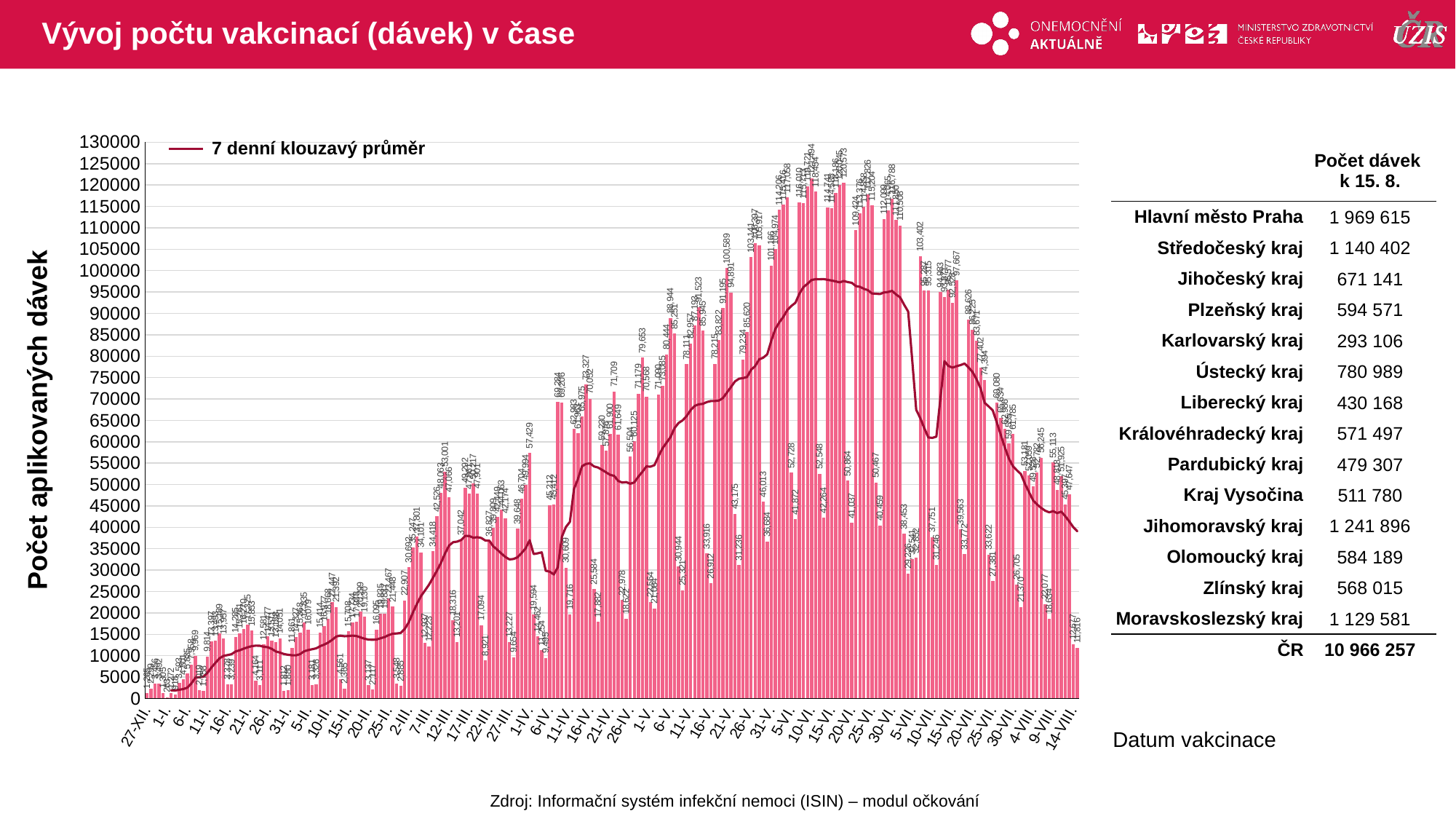

# Vývoj počtu vakcinací (dávek) v čase

### Chart

| Category | celkem |
|---|---|
| 27-XII. | 1265.0 |
| 28-XII. | 2299.0 |
| 29-XII. | 3456.0 |
| 30-XII. | 3492.0 |
| 31-XII. | 1305.0 |
| 1-I. | 263.0 |
| 2-I. | 1272.0 |
| 3-I. | 918.0 |
| 4-I. | 3593.0 |
| 5-I. | 4501.0 |
| 6-I. | 5835.0 |
| 7-I. | 7958.0 |
| 8-I. | 9969.0 |
| 9-I. | 2019.0 |
| 10-I. | 1758.0 |
| 11-I. | 9814.0 |
| 12-I. | 13397.0 |
| 13-I. | 13493.0 |
| 14-I. | 15189.0 |
| 15-I. | 13957.0 |
| 16-I. | 3378.0 |
| 17-I. | 3239.0 |
| 18-I. | 14285.0 |
| 19-I. | 15261.0 |
| 20-I. | 16270.0 |
| 21-I. | 17325.0 |
| 22-I. | 15853.0 |
| 23-I. | 4164.0 |
| 24-I. | 3111.0 |
| 25-I. | 12581.0 |
| 26-I. | 14477.0 |
| 27-I. | 13511.0 |
| 28-I. | 13158.0 |
| 29-I. | 14051.0 |
| 30-I. | 1812.0 |
| 31-I. | 1880.0 |
| 1-II. | 11861.0 |
| 2-II. | 14327.0 |
| 3-II. | 15368.0 |
| 4-II. | 17835.0 |
| 5-II. | 16079.0 |
| 6-II. | 3181.0 |
| 7-II. | 3326.0 |
| 8-II. | 15414.0 |
| 9-II. | 16977.0 |
| 10-II. | 18668.0 |
| 11-II. | 22447.0 |
| 12-II. | 21392.0 |
| 13-II. | 4561.0 |
| 14-II. | 2365.0 |
| 15-II. | 15708.0 |
| 16-II. | 17734.0 |
| 17-II. | 17938.0 |
| 18-II. | 20299.0 |
| 19-II. | 19130.0 |
| 20-II. | 3137.0 |
| 21-II. | 2117.0 |
| 22-II. | 16095.0 |
| 23-II. | 19835.0 |
| 24-II. | 19837.0 |
| 25-II. | 23467.0 |
| 26-II. | 21448.0 |
| 27-II. | 3548.0 |
| 28-II. | 2885.0 |
| 1-III. | 22907.0 |
| 2-III. | 30692.0 |
| 3-III. | 35247.0 |
| 4-III. | 37801.0 |
| 5-III. | 34101.0 |
| 6-III. | 12937.0 |
| 7-III. | 12223.0 |
| 8-III. | 34418.0 |
| 9-III. | 42526.0 |
| 10-III. | 48063.0 |
| 11-III. | 53001.0 |
| 12-III. | 47066.0 |
| 13-III. | 18316.0 |
| 14-III. | 13201.0 |
| 15-III. | 37042.0 |
| 16-III. | 49292.0 |
| 17-III. | 47861.0 |
| 18-III. | 50217.0 |
| 19-III. | 47901.0 |
| 20-III. | 17094.0 |
| 21-III. | 8921.0 |
| 22-III. | 36827.0 |
| 23-III. | 39809.0 |
| 24-III. | 42449.0 |
| 25-III. | 44063.0 |
| 26-III. | 42174.0 |
| 27-III. | 13227.0 |
| 28-III. | 9654.0 |
| 29-III. | 39648.0 |
| 30-III. | 46704.0 |
| 31-III. | 49994.0 |
| 1-IV. | 57429.0 |
| 2-IV. | 19594.0 |
| 3-IV. | 14462.0 |
| 4-IV. | 11254.0 |
| 5-IV. | 9495.0 |
| 6-IV. | 45212.0 |
| 7-IV. | 45412.0 |
| 8-IV. | 69284.0 |
| 9-IV. | 69206.0 |
| 10-IV. | 30609.0 |
| 11-IV. | 19716.0 |
| 12-IV. | 62983.0 |
| 13-IV. | 61963.0 |
| 14-IV. | 65975.0 |
| 15-IV. | 73327.0 |
| 16-IV. | 70052.0 |
| 17-IV. | 25584.0 |
| 18-IV. | 17882.0 |
| 19-IV. | 59230.0 |
| 20-IV. | 57876.0 |
| 21-IV. | 61900.0 |
| 22-IV. | 71709.0 |
| 23-IV. | 61649.0 |
| 24-IV. | 22978.0 |
| 25-IV. | 18622.0 |
| 26-IV. | 56504.0 |
| 27-IV. | 60125.0 |
| 28-IV. | 71179.0 |
| 29-IV. | 79653.0 |
| 30-IV. | 70568.0 |
| 1-V. | 22564.0 |
| 2-V. | 21084.0 |
| 3-V. | 71090.0 |
| 4-V. | 73085.0 |
| 5-V. | 80444.0 |
| 6-V. | 88944.0 |
| 7-V. | 85251.0 |
| 8-V. | 30944.0 |
| 9-V. | 25321.0 |
| 10-V. | 78111.0 |
| 11-V. | 82957.0 |
| 12-V. | 87193.0 |
| 13-V. | 91523.0 |
| 14-V. | 85945.0 |
| 15-V. | 33916.0 |
| 16-V. | 26912.0 |
| 17-V. | 78215.0 |
| 18-V. | 83822.0 |
| 19-V. | 91195.0 |
| 20-V. | 100589.0 |
| 21-V. | 94891.0 |
| 22-V. | 43175.0 |
| 23-V. | 31236.0 |
| 24-V. | 79234.0 |
| 25-V. | 85620.0 |
| 26-V. | 103141.0 |
| 27-V. | 106397.0 |
| 28-V. | 105917.0 |
| 29-V. | 46013.0 |
| 30-V. | 36684.0 |
| 31-V. | 101166.0 |
| 1-VI. | 104974.0 |
| 2-VI. | 114206.0 |
| 3-VI. | 115416.0 |
| 4-VI. | 117058.0 |
| 5-VI. | 52728.0 |
| 6-VI. | 41872.0 |
| 7-VI. | 116010.0 |
| 8-VI. | 115713.0 |
| 9-VI. | 119721.0 |
| 10-VI. | 121494.0 |
| 11-VI. | 118454.0 |
| 12-VI. | 52548.0 |
| 13-VI. | 42264.0 |
| 14-VI. | 114741.0 |
| 15-VI. | 114585.0 |
| 16-VI. | 118186.0 |
| 17-VI. | 120045.0 |
| 18-VI. | 120573.0 |
| 19-VI. | 50864.0 |
| 20-VI. | 41037.0 |
| 21-VI. | 109424.0 |
| 22-VI. | 113376.0 |
| 23-VI. | 114858.0 |
| 24-VI. | 117826.0 |
| 25-VI. | 115204.0 |
| 26-VI. | 50467.0 |
| 27-VI. | 40459.0 |
| 28-VI. | 112099.0 |
| 29-VI. | 114065.0 |
| 30-VI. | 116788.0 |
| 1-VII. | 111850.0 |
| 2-VII. | 110508.0 |
| 3-VII. | 38453.0 |
| 4-VII. | 29226.0 |
| 5-VII. | 32541.0 |
| 6-VII. | 32852.0 |
| 7-VII. | 103402.0 |
| 8-VII. | 95287.0 |
| 9-VII. | 95315.0 |
| 10-VII. | 37751.0 |
| 11-VII. | 31246.0 |
| 12-VII. | 94983.0 |
| 13-VII. | 93871.0 |
| 14-VII. | 95577.0 |
| 15-VII. | 92528.0 |
| 16-VII. | 97667.0 |
| 17-VII. | 39563.0 |
| 18-VII. | 33772.0 |
| 19-VII. | 88626.0 |
| 20-VII. | 86225.0 |
| 21-VII. | 83671.0 |
| 22-VII. | 77402.0 |
| 23-VII. | 74394.0 |
| 24-VII. | 33622.0 |
| 25-VII. | 27381.0 |
| 26-VII. | 69080.0 |
| 27-VII. | 65634.0 |
| 28-VII. | 62986.0 |
| 29-VII. | 59555.0 |
| 30-VII. | 61785.0 |
| 31-VII. | 26705.0 |
| 1-VIII. | 21370.0 |
| 2-VIII. | 53181.0 |
| 3-VIII. | 52059.0 |
| 4-VIII. | 49528.0 |
| 5-VIII. | 52782.0 |
| 6-VIII. | 56245.0 |
| 7-VIII. | 22077.0 |
| 8-VIII. | 18634.0 |
| 9-VIII. | 55113.0 |
| 10-VIII. | 48818.0 |
| 11-VIII. | 51925.0 |
| 12-VIII. | 45397.0 |
| 13-VIII. | 47647.0 |
| 14-VIII. | 12677.0 |
| 15-VIII. | 11816.0 |
7 denní klouzavý průměr
|  | Počet dávek k 15. 8. |
| --- | --- |
| Hlavní město Praha | 1 969 615 |
| Středočeský kraj | 1 140 402 |
| Jihočeský kraj | 671 141 |
| Plzeňský kraj | 594 571 |
| Karlovarský kraj | 293 106 |
| Ústecký kraj | 780 989 |
| Liberecký kraj | 430 168 |
| Královéhradecký kraj | 571 497 |
| Pardubický kraj | 479 307 |
| Kraj Vysočina | 511 780 |
| Jihomoravský kraj | 1 241 896 |
| Olomoucký kraj | 584 189 |
| Zlínský kraj | 568 015 |
| Moravskoslezský kraj | 1 129 581 |
| ČR | 10 966 257 |
Počet aplikovaných dávek
Datum vakcinace
Zdroj: Informační systém infekční nemoci (ISIN) – modul očkování